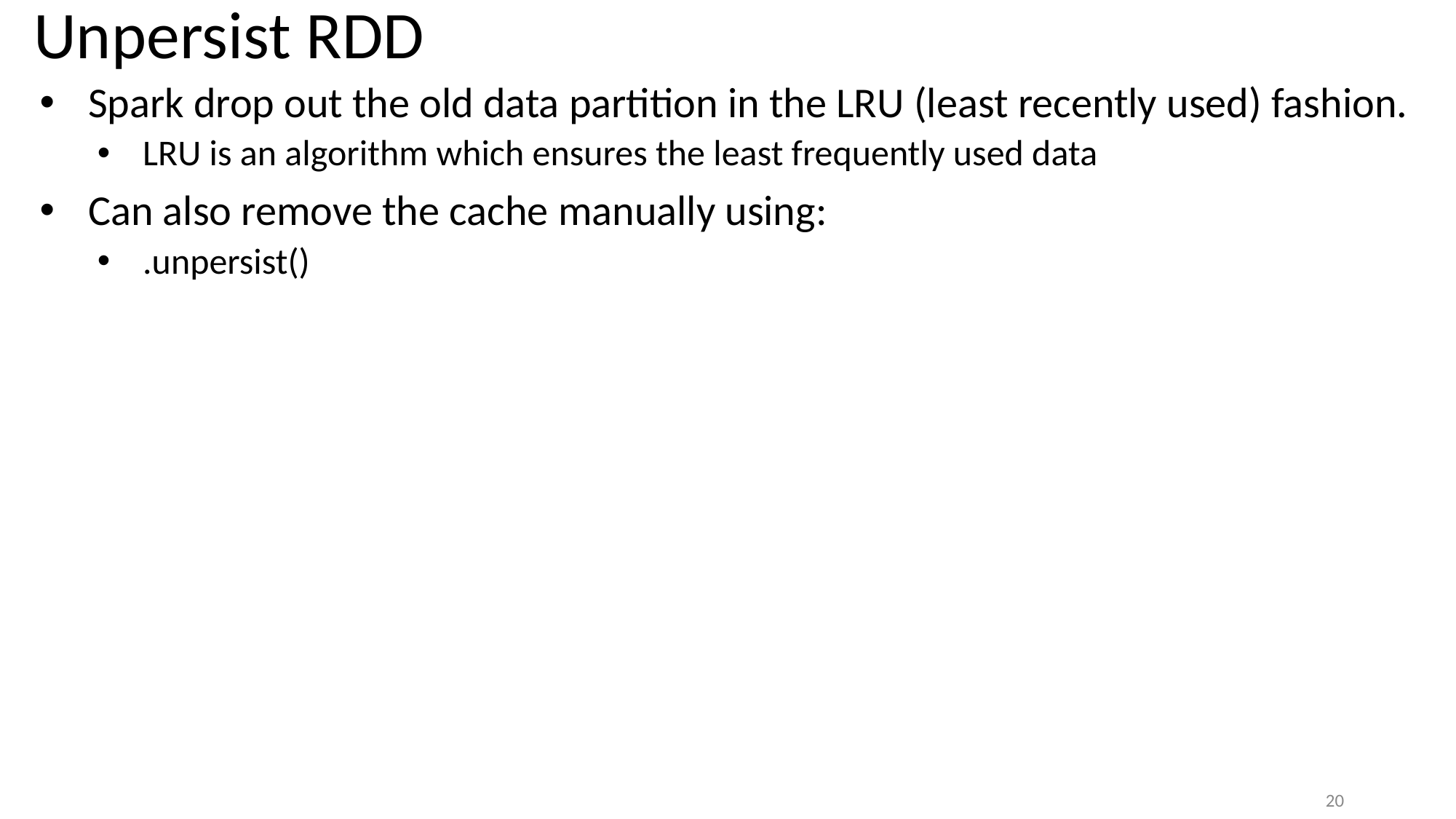

# Unpersist RDD
Spark drop out the old data partition in the LRU (least recently used) fashion.
LRU is an algorithm which ensures the least frequently used data
Can also remove the cache manually using:
.unpersist()
20